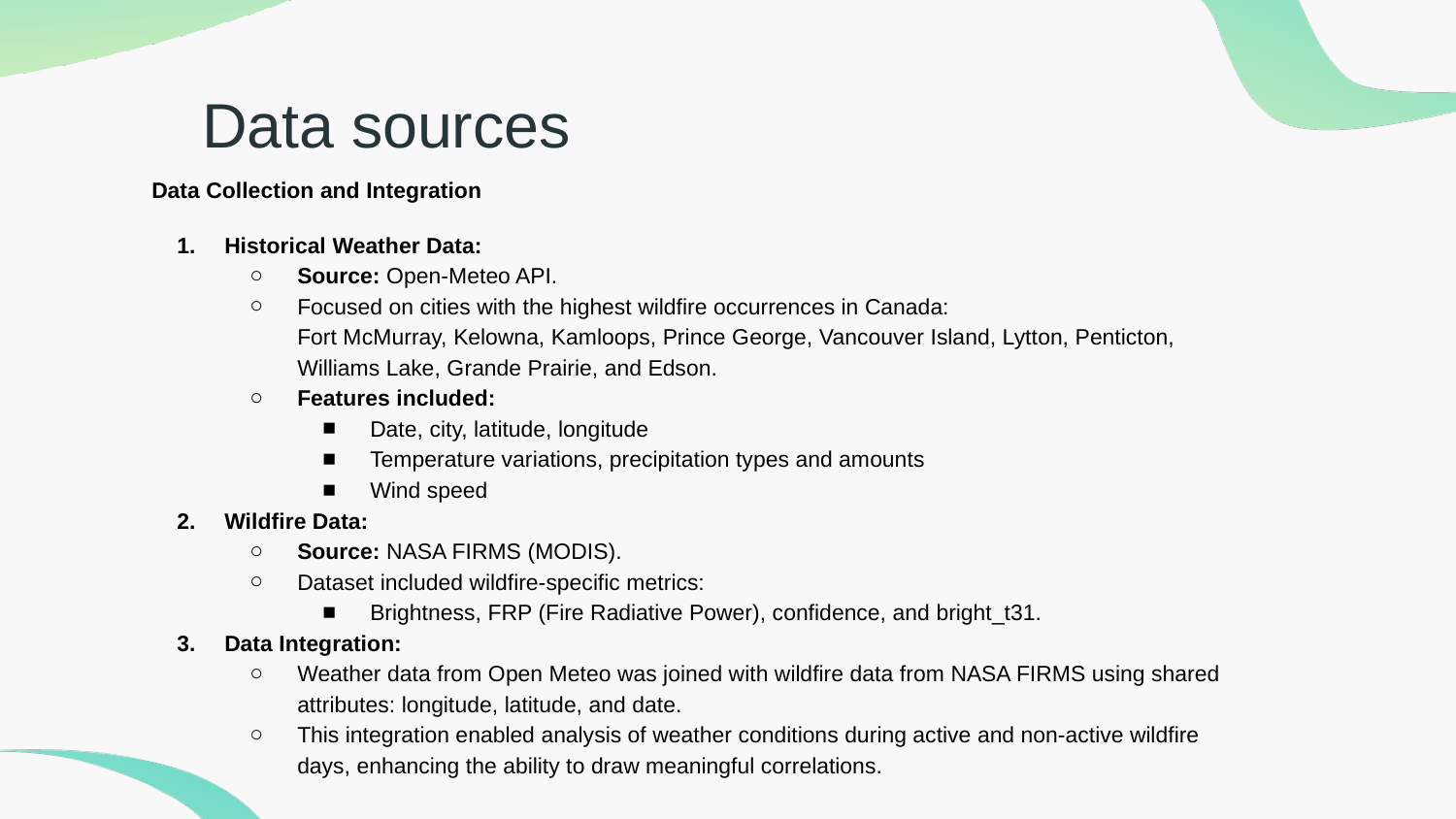

# Data sources
Data Collection and Integration
Historical Weather Data:
Source: Open-Meteo API.
Focused on cities with the highest wildfire occurrences in Canada:
Fort McMurray, Kelowna, Kamloops, Prince George, Vancouver Island, Lytton, Penticton, Williams Lake, Grande Prairie, and Edson.
Features included:
Date, city, latitude, longitude
Temperature variations, precipitation types and amounts
Wind speed
Wildfire Data:
Source: NASA FIRMS (MODIS).
Dataset included wildfire-specific metrics:
Brightness, FRP (Fire Radiative Power), confidence, and bright_t31.
Data Integration:
Weather data from Open Meteo was joined with wildfire data from NASA FIRMS using shared attributes: longitude, latitude, and date.
This integration enabled analysis of weather conditions during active and non-active wildfire days, enhancing the ability to draw meaningful correlations.